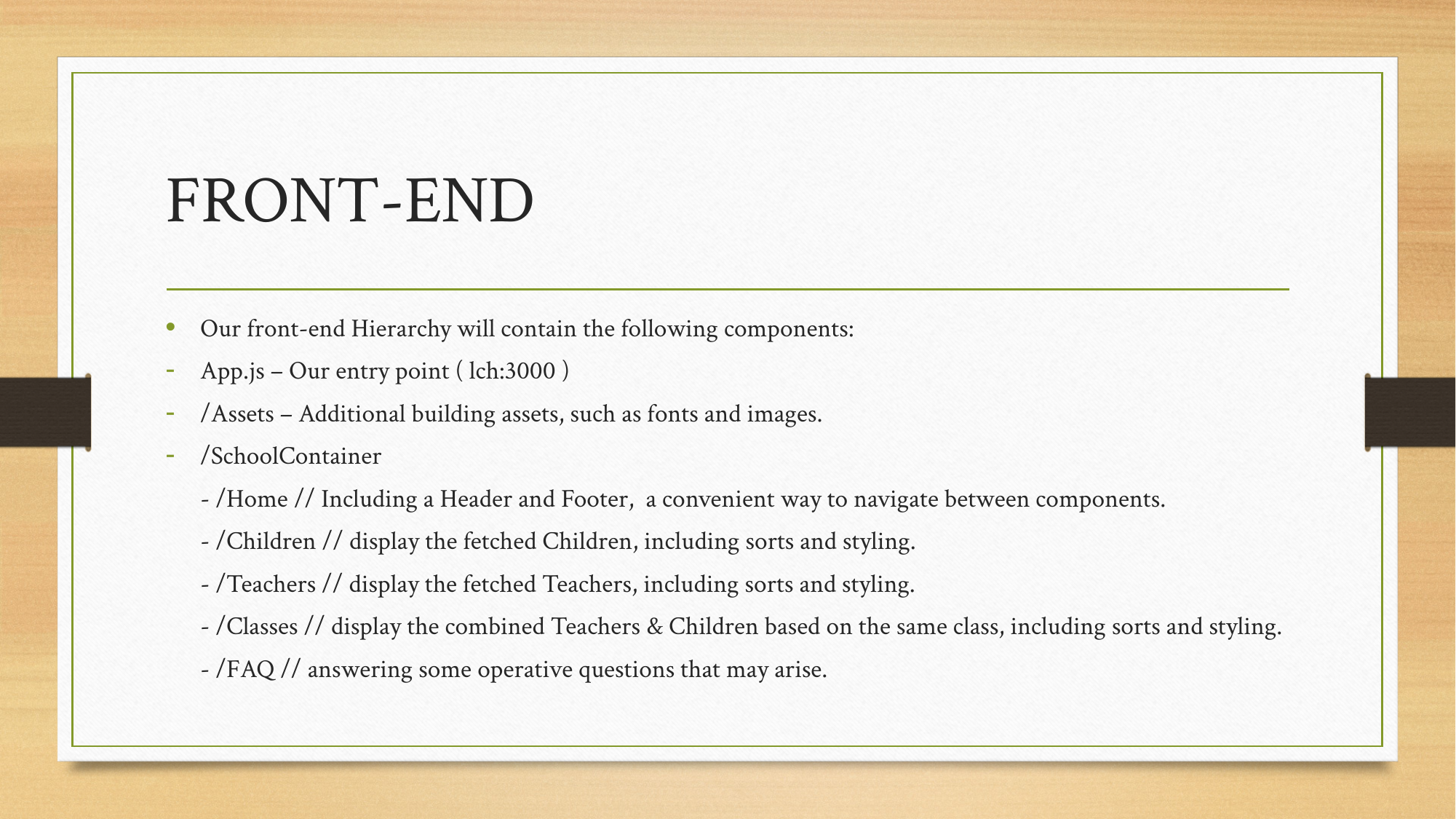

# FRONT-END
Our front-end Hierarchy will contain the following components:
App.js – Our entry point ( lch:3000 )
/Assets – Additional building assets, such as fonts and images.
/SchoolContainer
      - /Home // Including a Header and Footer,  a convenient way to navigate between components.
      - /Children // display the fetched Children, including sorts and styling.
      - /Teachers // display the fetched Teachers, including sorts and styling.
      - /Classes // display the combined Teachers & Children based on the same class, including sorts and styling.
      - /FAQ // answering some operative questions that may arise.